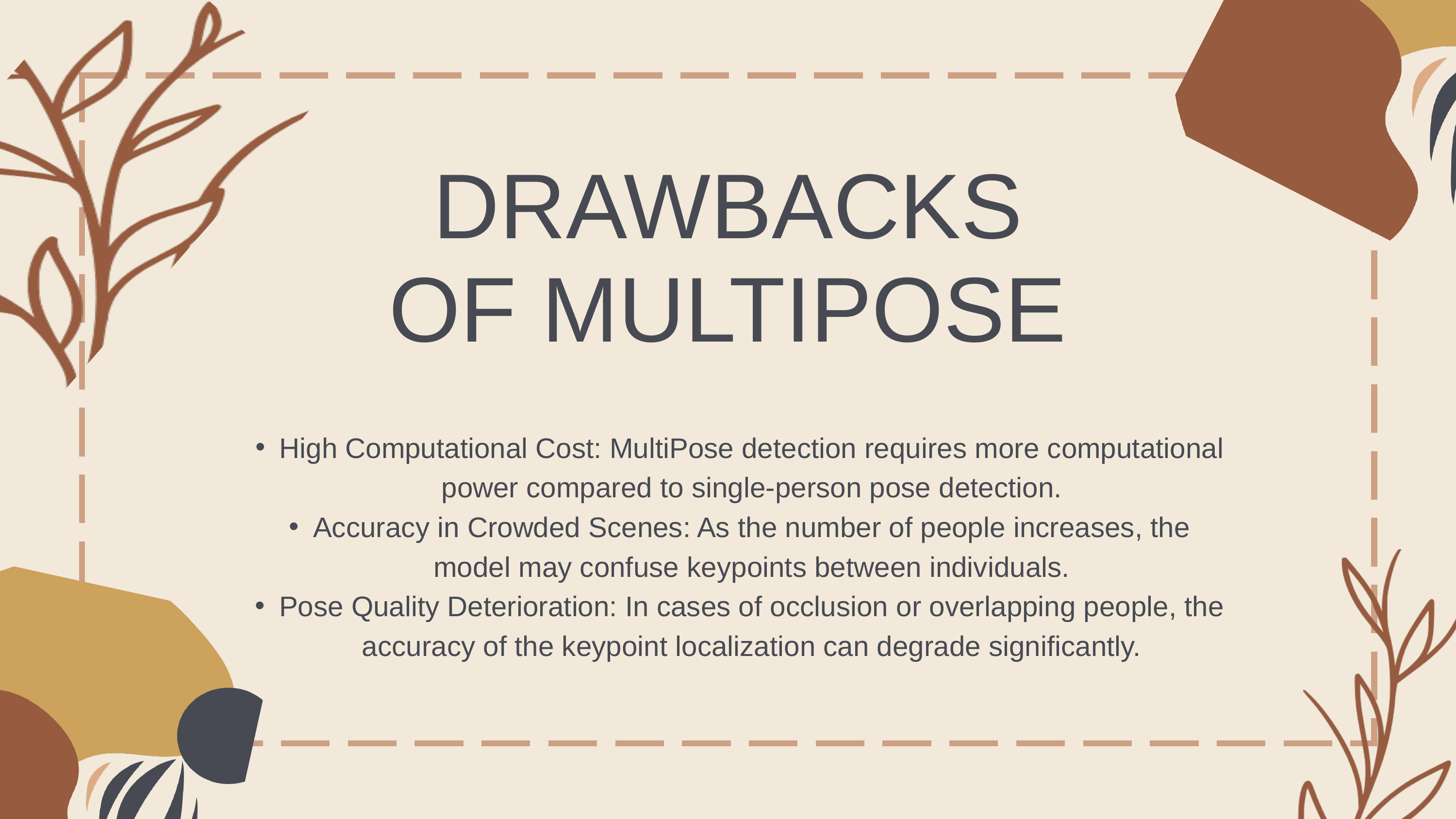

DRAWBACKS OF MULTIPOSE
High Computational Cost: MultiPose detection requires more computational power compared to single-person pose detection.
Accuracy in Crowded Scenes: As the number of people increases, the model may confuse keypoints between individuals.
Pose Quality Deterioration: In cases of occlusion or overlapping people, the accuracy of the keypoint localization can degrade significantly.